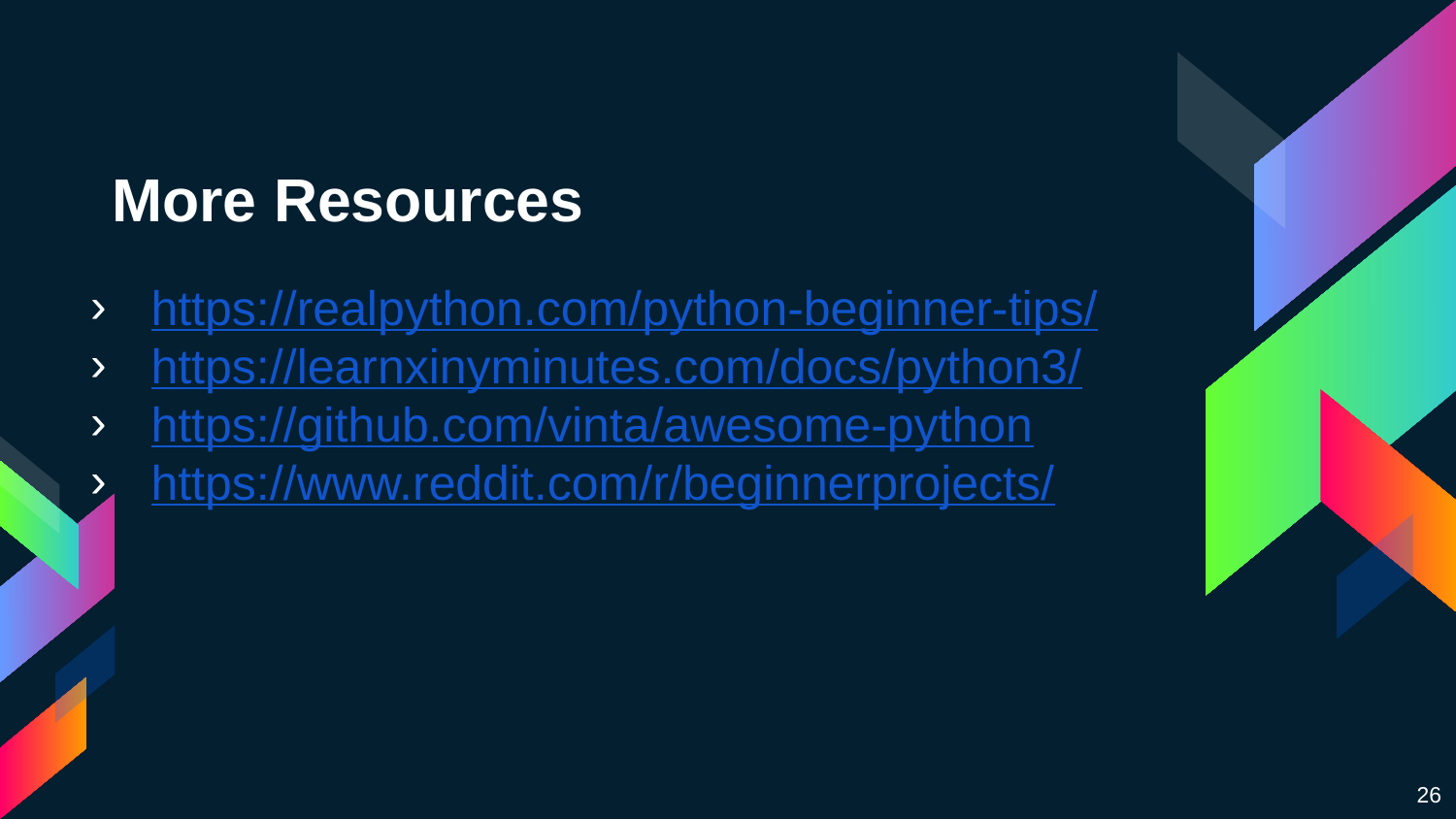

# More Resources
https://realpython.com/python-beginner-tips/
https://learnxinyminutes.com/docs/python3/
https://github.com/vinta/awesome-python
https://www.reddit.com/r/beginnerprojects/

26